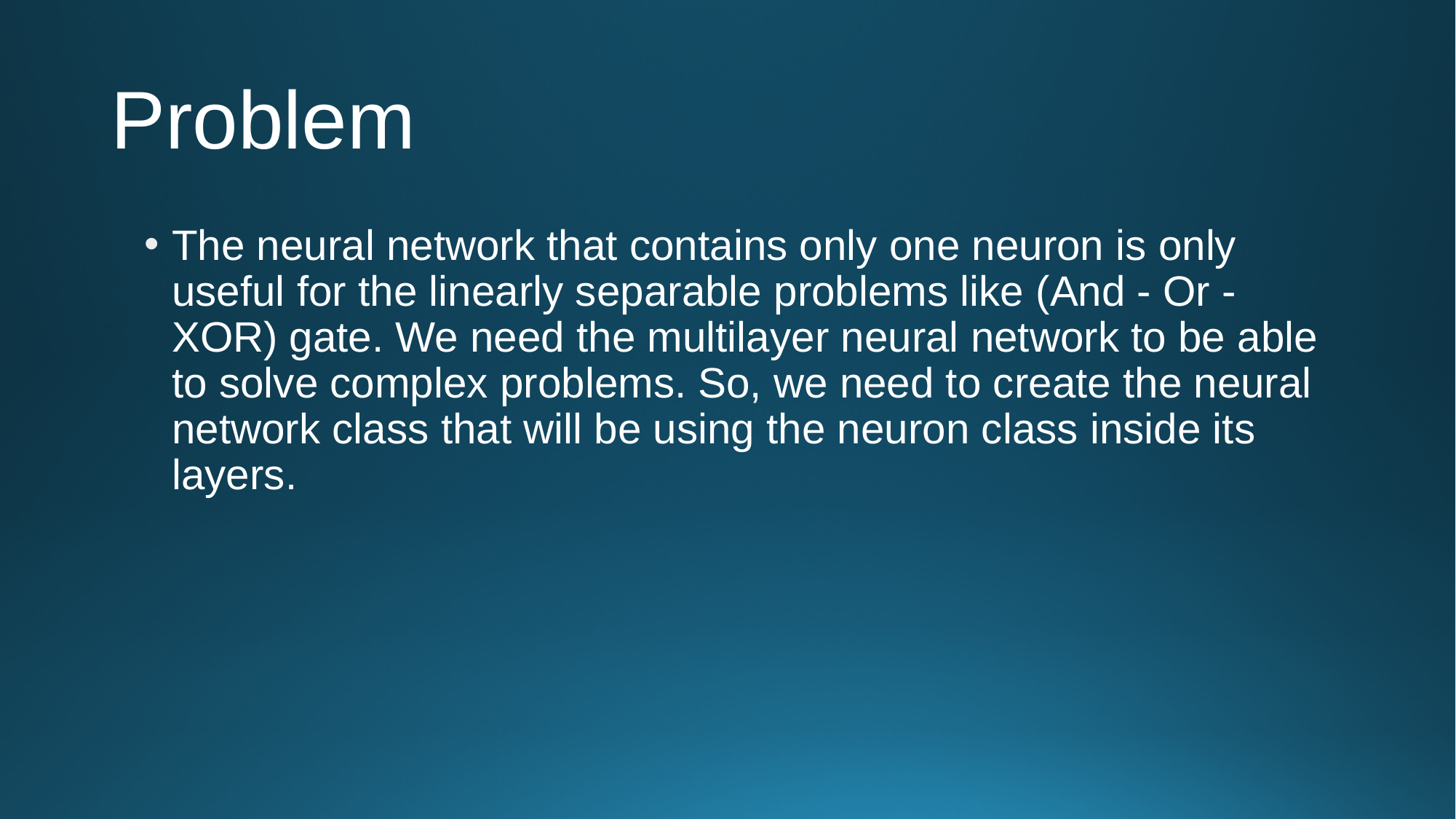

# Problem
The neural network that contains only one neuron is only useful for the linearly separable problems like (And - Or - XOR) gate. We need the multilayer neural network to be able to solve complex problems. So, we need to create the neural network class that will be using the neuron class inside its layers.